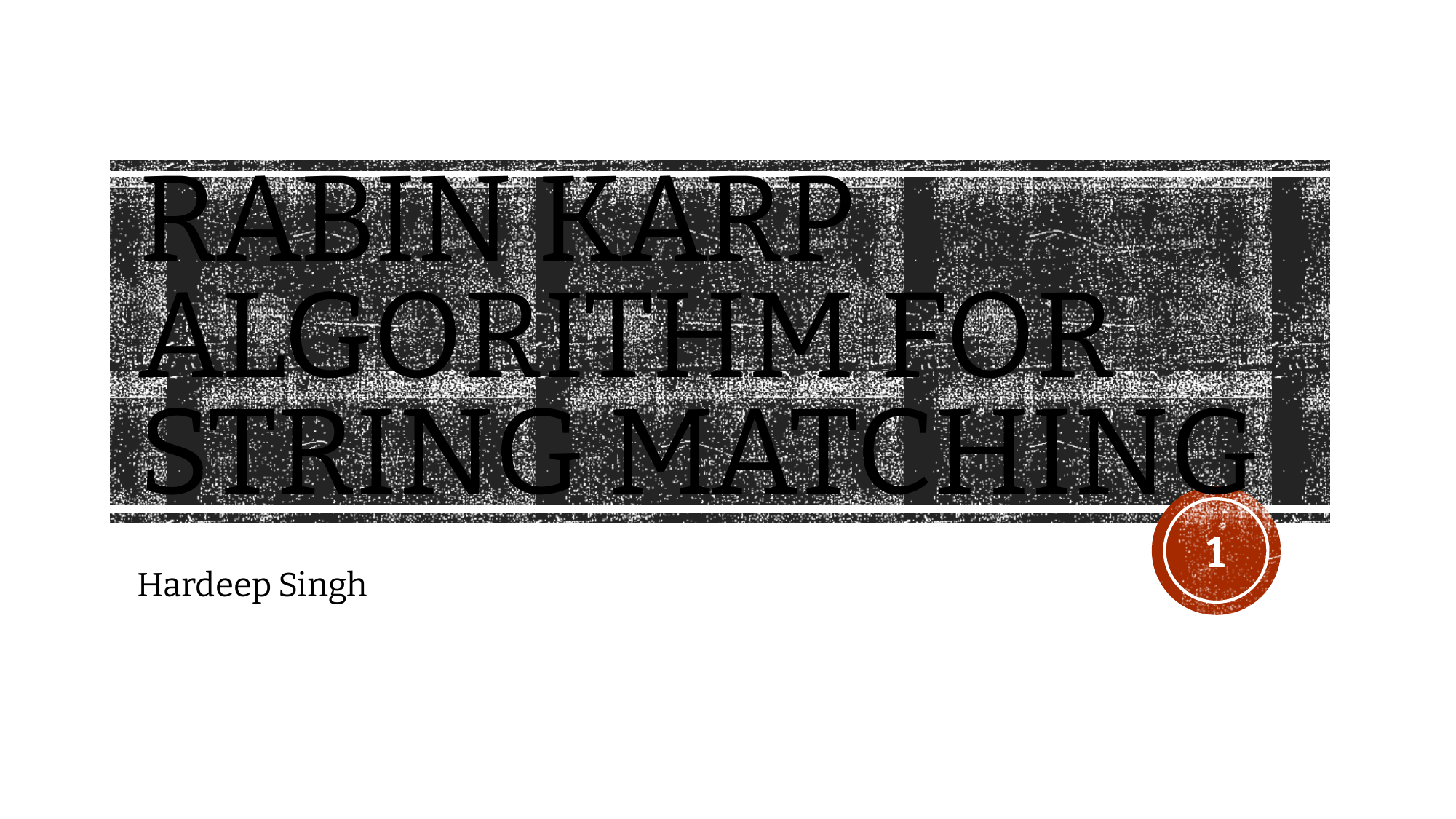

# Rabin karp algorithm for String matching
1
Hardeep Singh